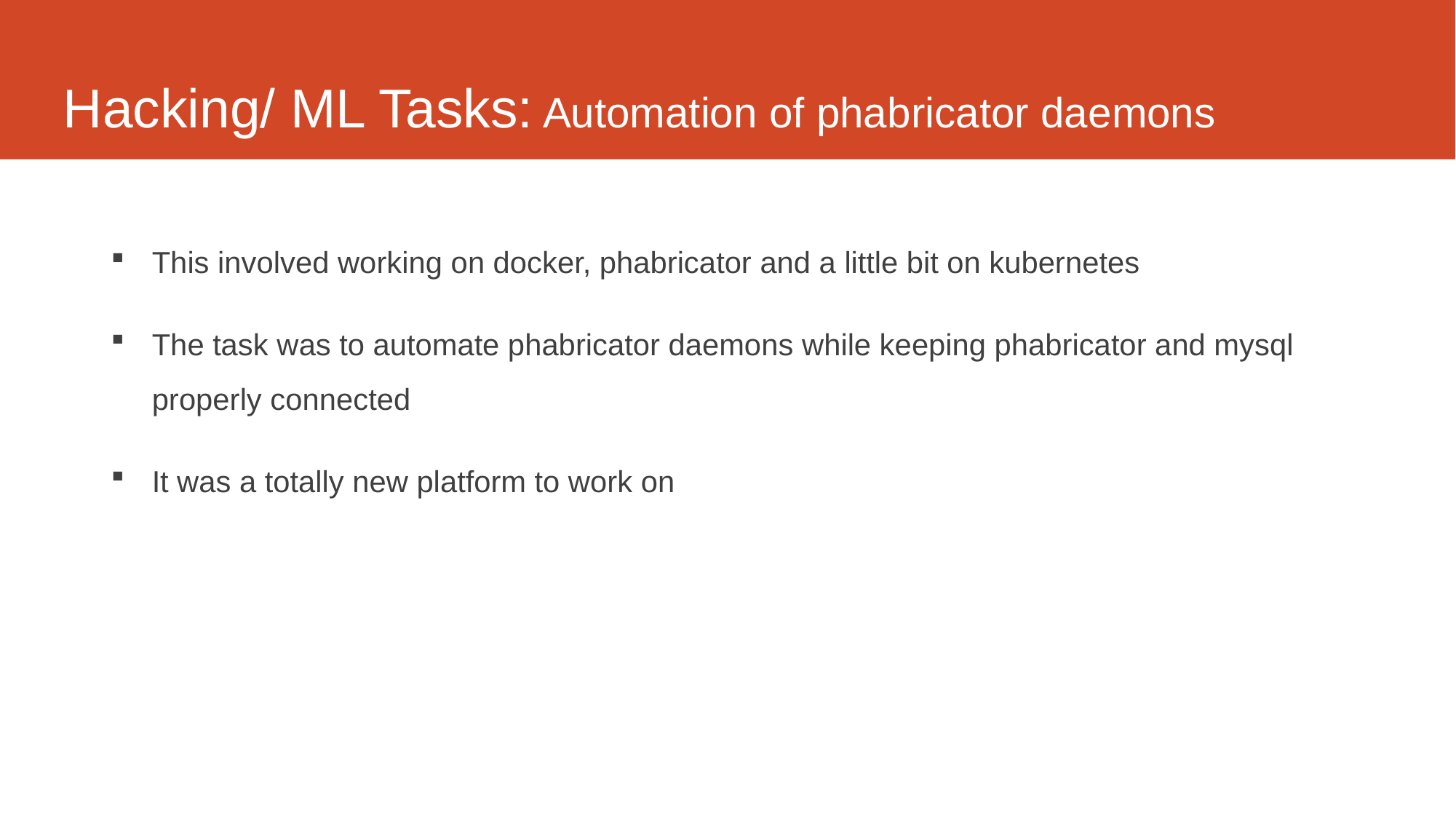

# Hacking/ ML Tasks: Automation of phabricator daemons
This involved working on docker, phabricator and a little bit on kubernetes
The task was to automate phabricator daemons while keeping phabricator and mysql properly connected
It was a totally new platform to work on